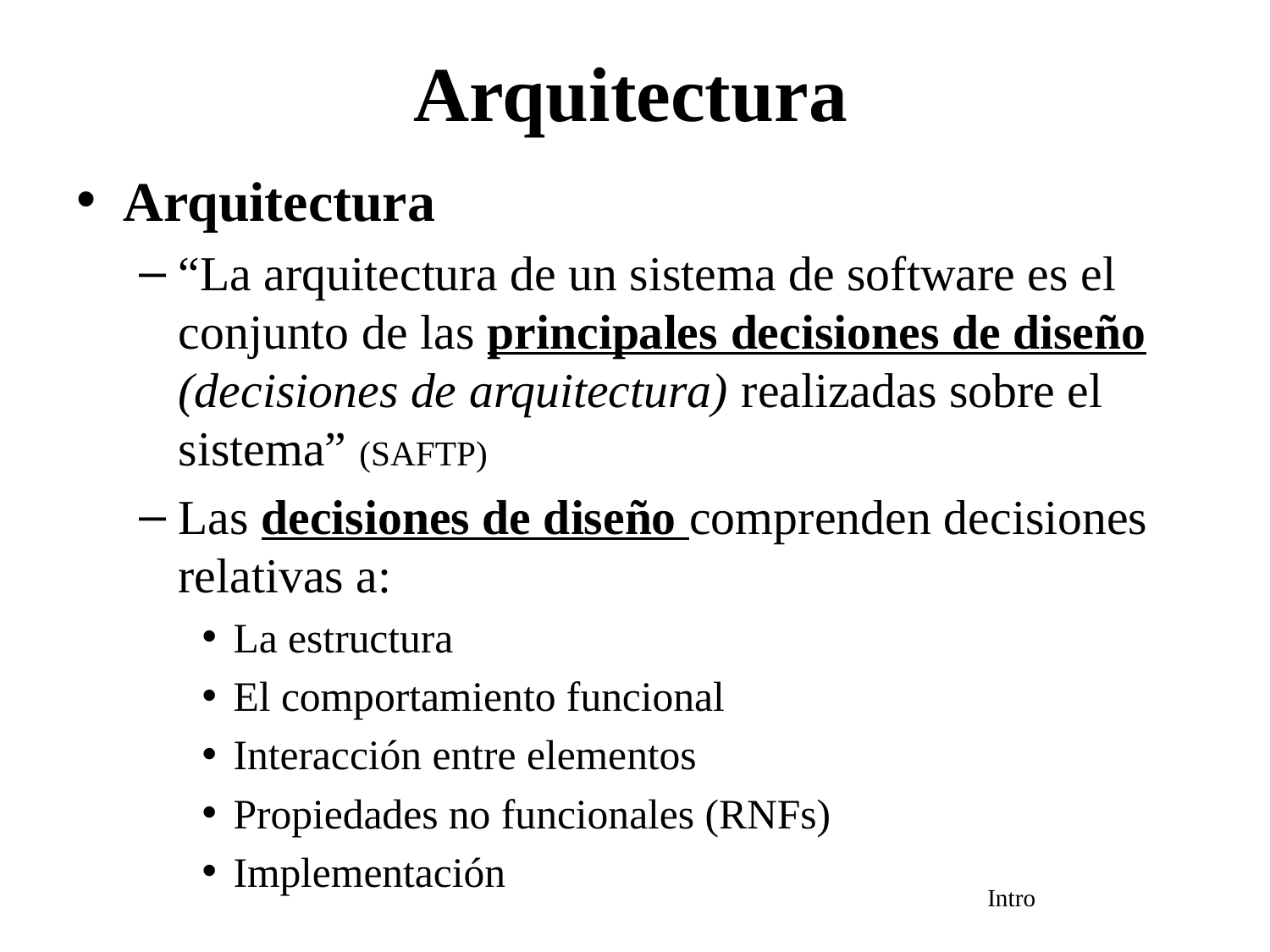

# Arquitectura
Arquitectura
“La arquitectura de un sistema de software es el conjunto de las principales decisiones de diseño (decisiones de arquitectura) realizadas sobre el sistema” (SAFTP)
Las decisiones de diseño comprenden decisiones relativas a:
La estructura
El comportamiento funcional
Interacción entre elementos
Propiedades no funcionales (RNFs)
Implementación